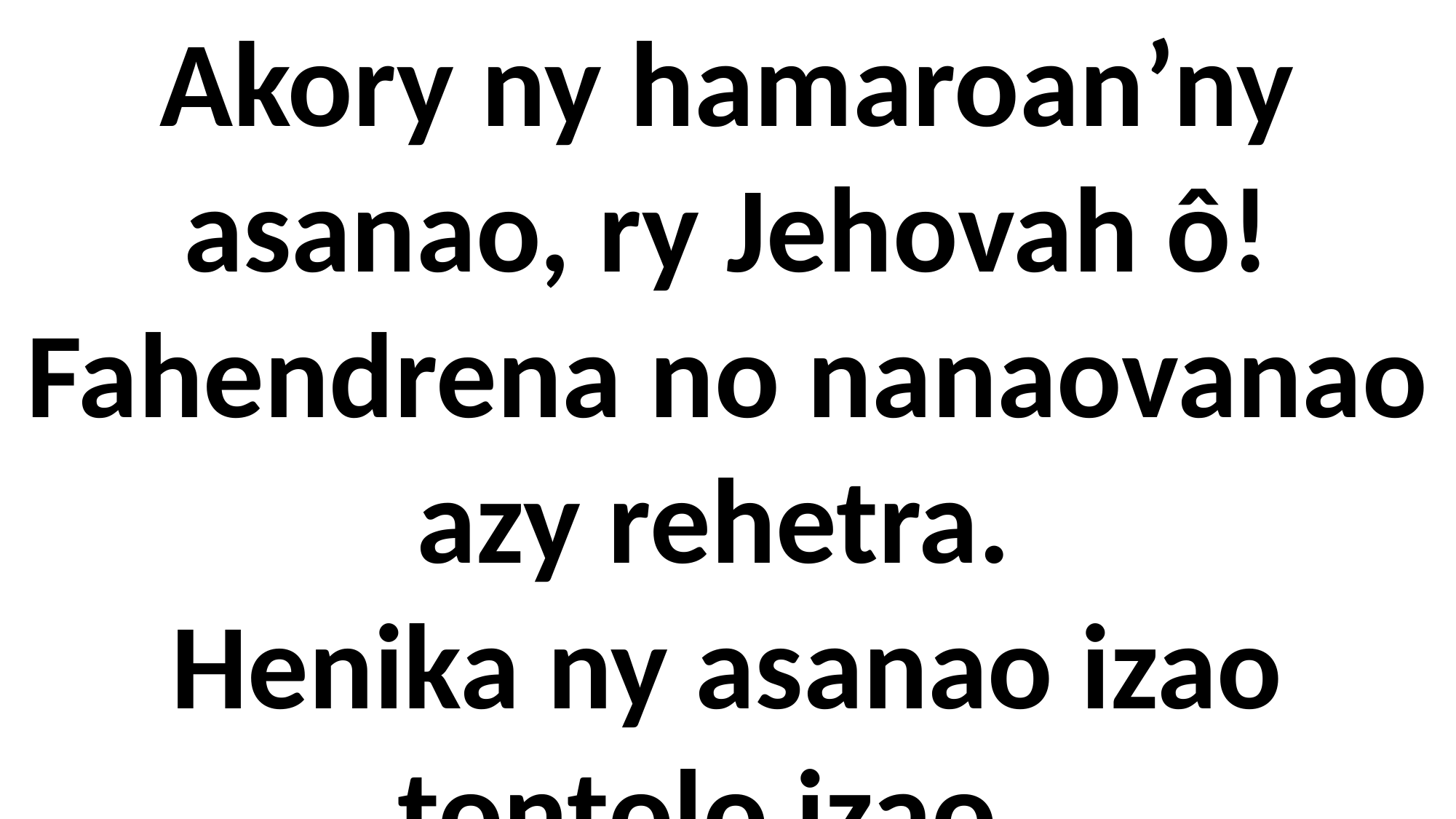

Akory ny hamaroan’ny asanao, ry Jehovah ô! Fahendrena no nanaovanao azy rehetra.
Henika ny asanao izao tontolo izao.